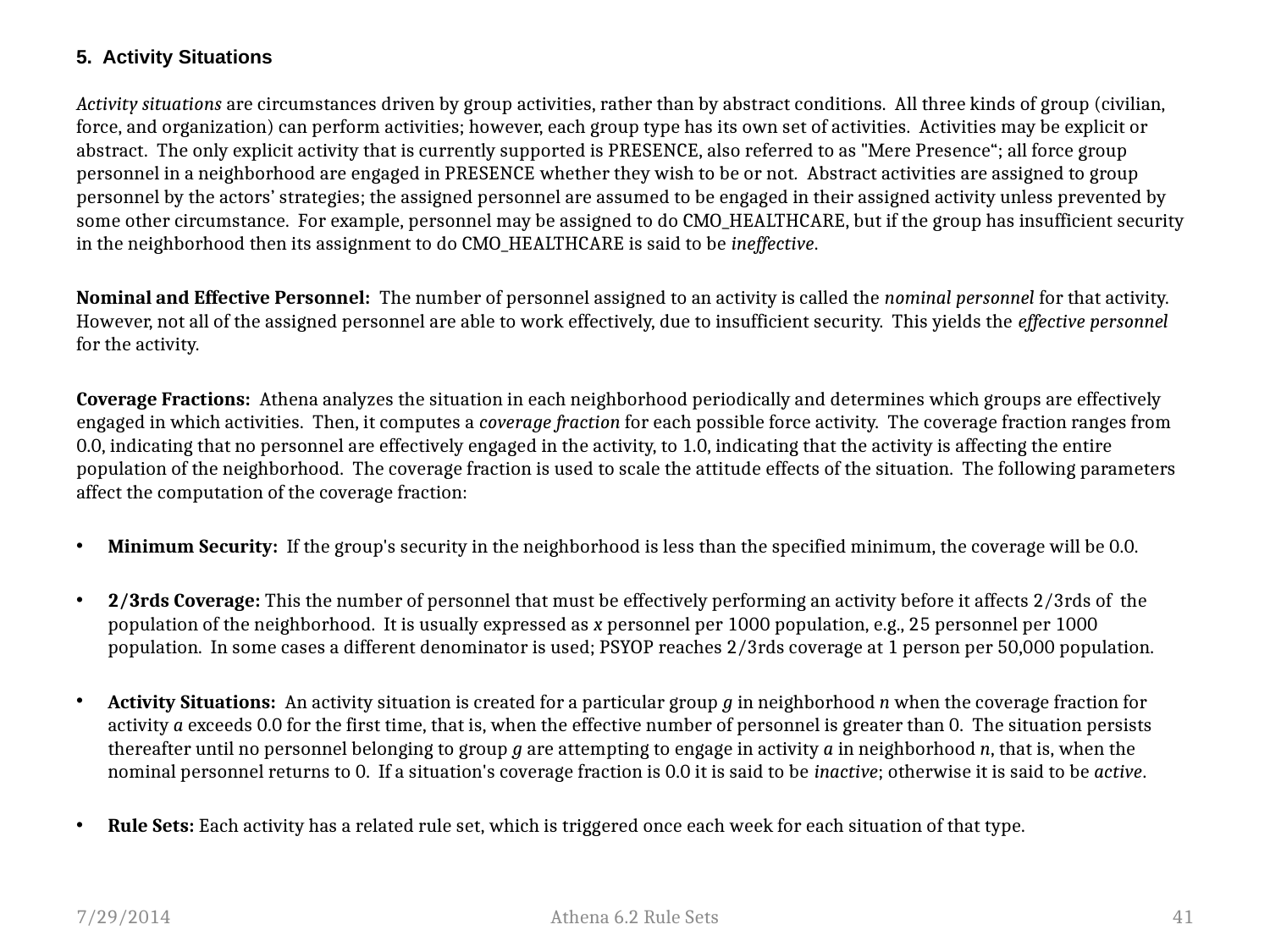

# 5.  Activity Situations
Activity situations are circumstances driven by group activities, rather than by abstract conditions.  All three kinds of group (civilian, force, and organization) can perform activities; however, each group type has its own set of activities.  Activities may be explicit or abstract.  The only explicit activity that is currently supported is PRESENCE, also referred to as "Mere Presence“; all force group personnel in a neighborhood are engaged in PRESENCE whether they wish to be or not.  Abstract activities are assigned to group personnel by the actors’ strategies; the assigned personnel are assumed to be engaged in their assigned activity unless prevented by some other circumstance.  For example, personnel may be assigned to do CMO_HEALTHCARE, but if the group has insufficient security in the neighborhood then its assignment to do CMO_HEALTHCARE is said to be ineffective.

Nominal and Effective Personnel:  The number of personnel assigned to an activity is called the nominal personnel for that activity.  However, not all of the assigned personnel are able to work effectively, due to insufficient security.  This yields the effective personnel for the activity.

Coverage Fractions:  Athena analyzes the situation in each neighborhood periodically and determines which groups are effectively engaged in which activities.  Then, it computes a coverage fraction for each possible force activity.  The coverage fraction ranges from 0.0, indicating that no personnel are effectively engaged in the activity, to 1.0, indicating that the activity is affecting the entire population of the neighborhood.  The coverage fraction is used to scale the attitude effects of the situation.  The following parameters affect the computation of the coverage fraction:

Minimum Security:  If the group's security in the neighborhood is less than the specified minimum, the coverage will be 0.0.

2/3rds Coverage: This the number of personnel that must be effectively performing an activity before it affects 2/3rds of  the population of the neighborhood.  It is usually expressed as x personnel per 1000 population, e.g., 25 personnel per 1000 population.  In some cases a different denominator is used; PSYOP reaches 2/3rds coverage at 1 person per 50,000 population.

Activity Situations:  An activity situation is created for a particular group g in neighborhood n when the coverage fraction for activity a exceeds 0.0 for the first time, that is, when the effective number of personnel is greater than 0.  The situation persists thereafter until no personnel belonging to group g are attempting to engage in activity a in neighborhood n, that is, when the nominal personnel returns to 0.  If a situation's coverage fraction is 0.0 it is said to be inactive; otherwise it is said to be active.

Rule Sets: Each activity has a related rule set, which is triggered once each week for each situation of that type.

7/29/2014
Athena 6.2 Rule Sets
41